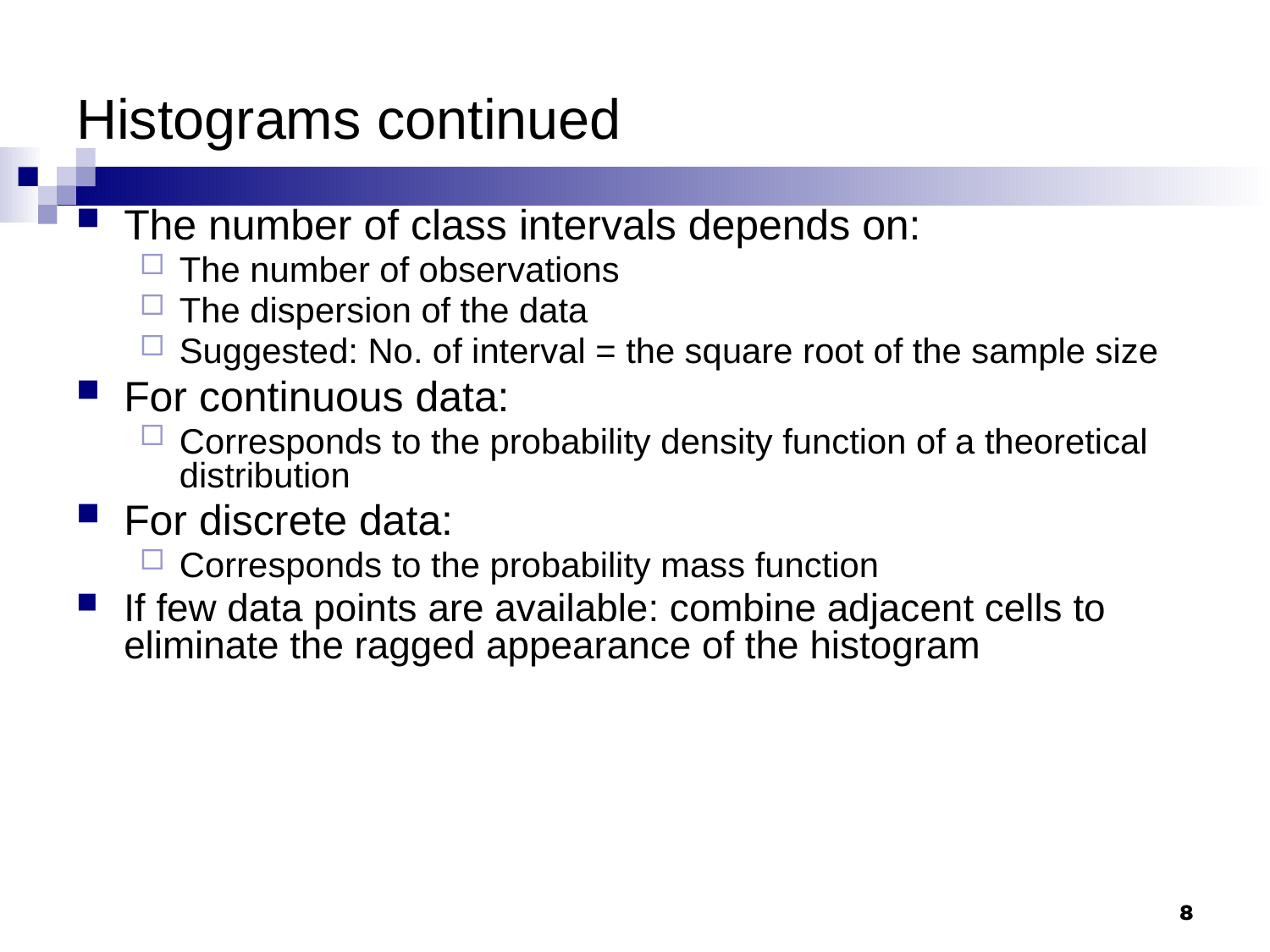

# Histograms continued
The number of class intervals depends on:
The number of observations
The dispersion of the data
Suggested: No. of interval = the square root of the sample size
For continuous data:
Corresponds to the probability density function of a theoretical distribution
For discrete data:
Corresponds to the probability mass function
If few data points are available: combine adjacent cells to eliminate the ragged appearance of the histogram
8